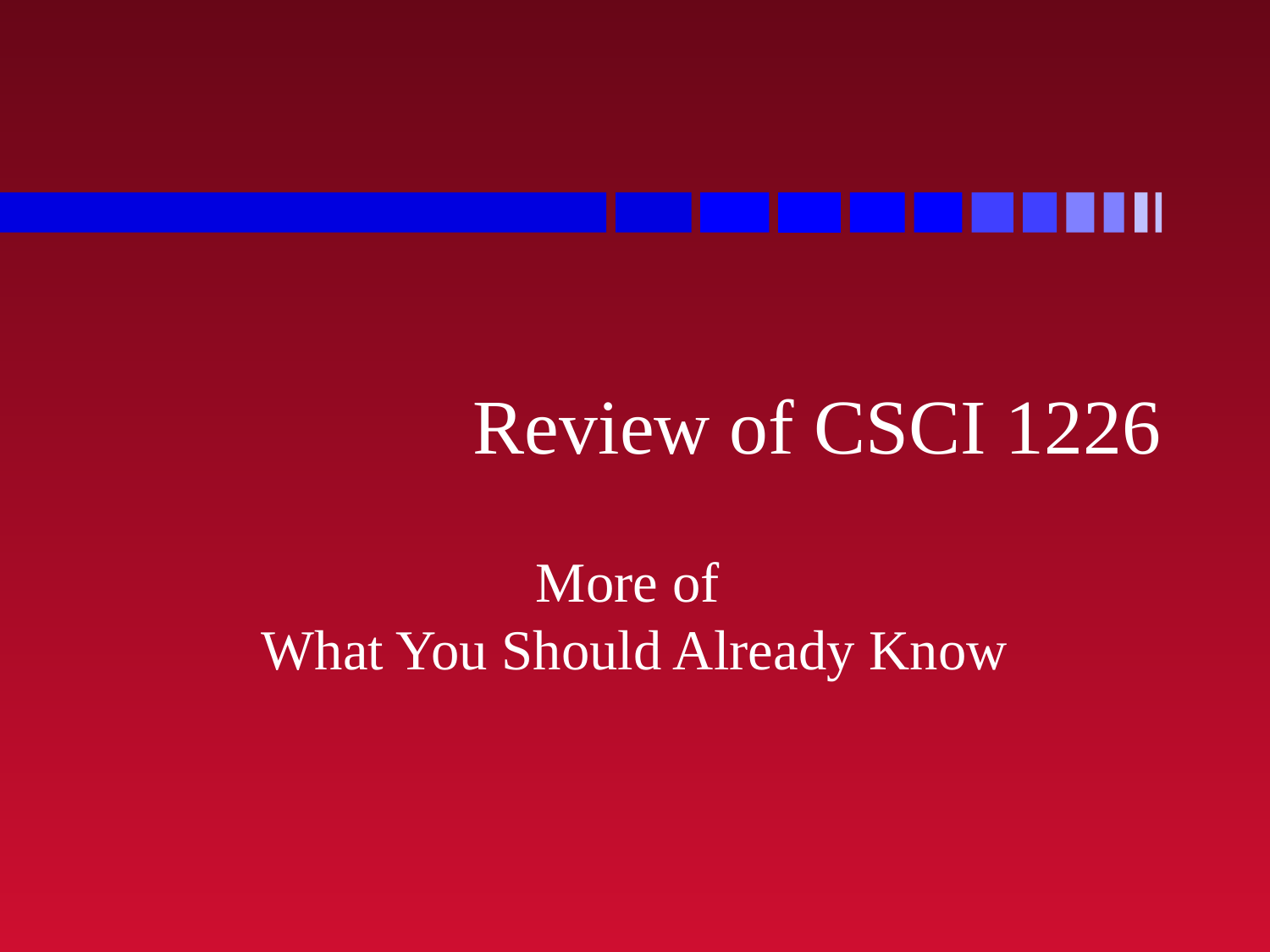

# Review of CSCI 1226
More of
What You Should Already Know